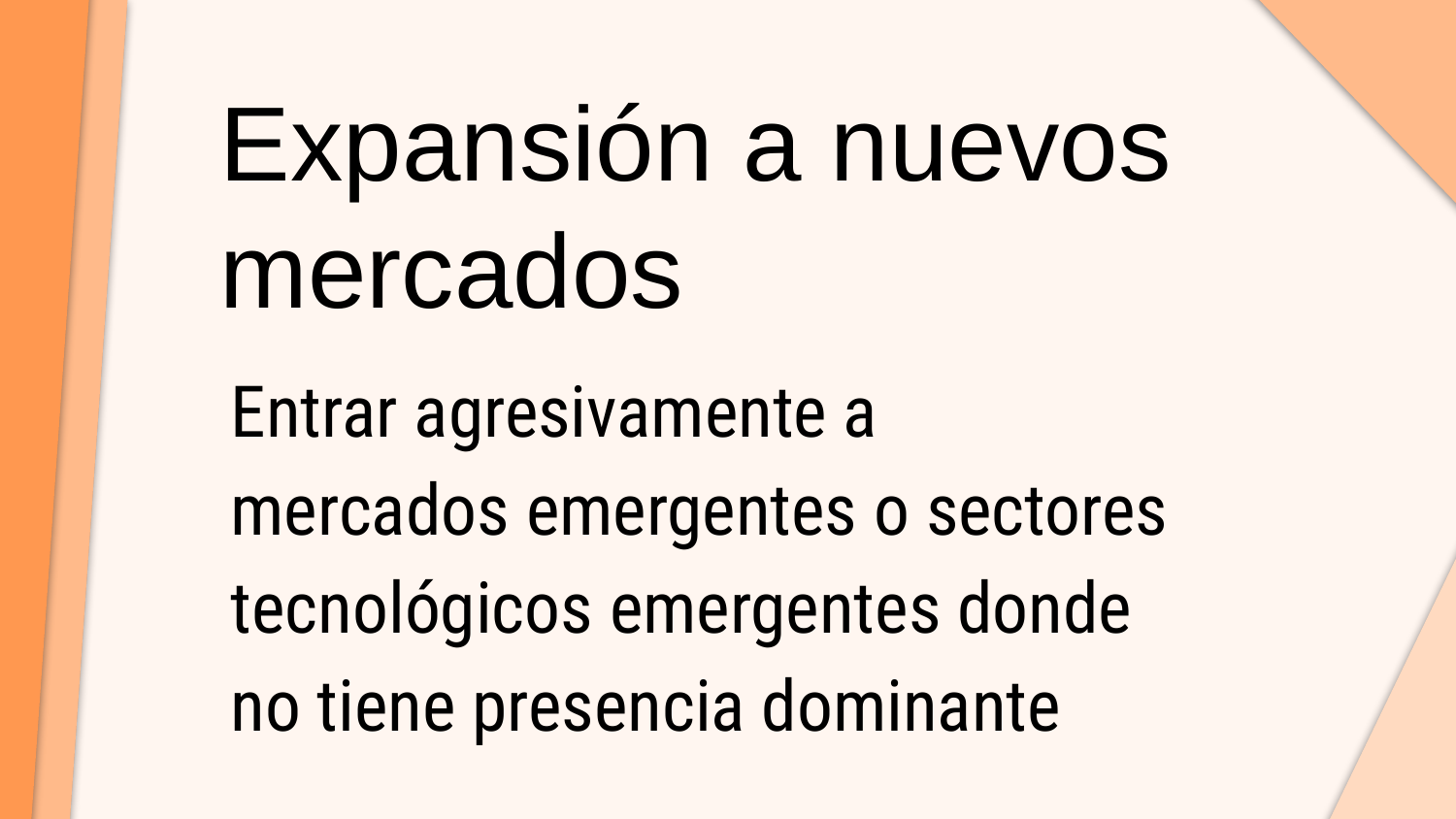

Expansión a nuevos mercados

Entrar agresivamente a mercados emergentes o sectores tecnológicos emergentes donde no tiene presencia dominante